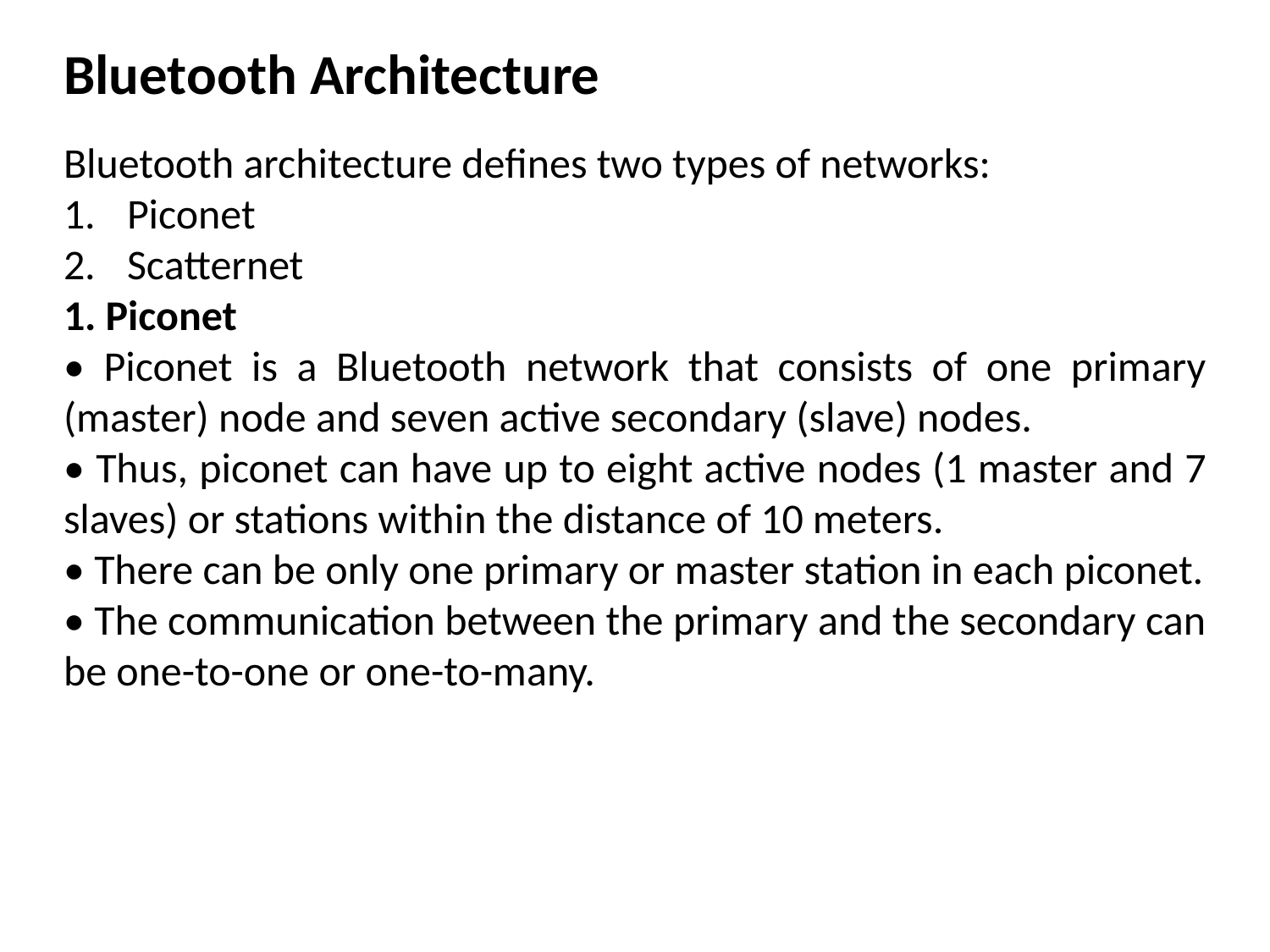

# Bluetooth Architecture
Bluetooth architecture defines two types of networks:
Piconet
Scatternet
1. Piconet
• Piconet is a Bluetooth network that consists of one primary (master) node and seven active secondary (slave) nodes.
• Thus, piconet can have up to eight active nodes (1 master and 7 slaves) or stations within the distance of 10 meters.
• There can be only one primary or master station in each piconet.
• The communication between the primary and the secondary can be one-to-one or one-to-many.